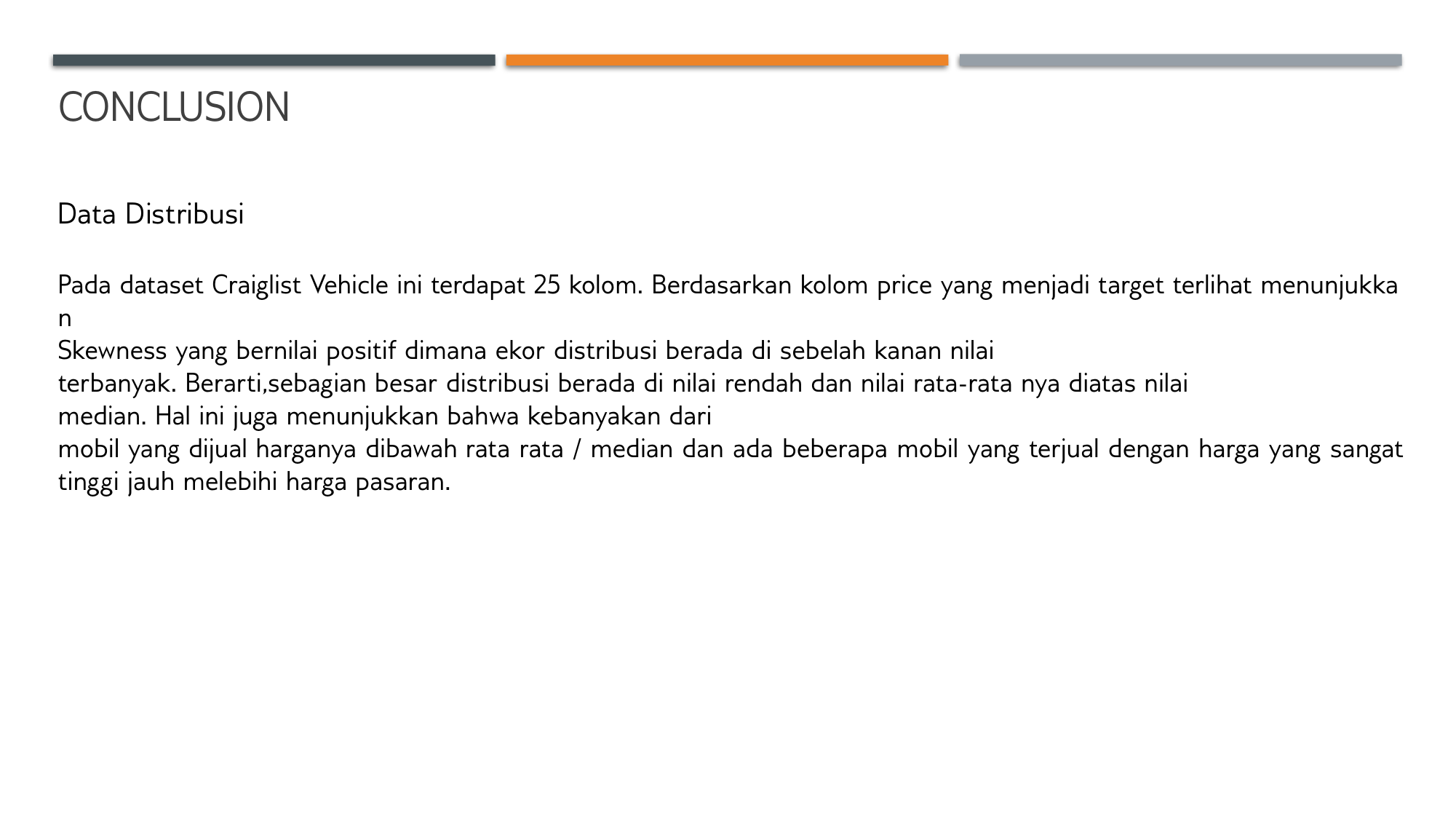

# cONCLUSION
Data Distribusi
Pada dataset Craiglist Vehicle ini terdapat 25 kolom. Berdasarkan kolom price yang menjadi target terlihat menunjukkan
Skewness yang bernilai positif dimana ekor distribusi berada di sebelah kanan nilai  terbanyak. Berarti,sebagian besar distribusi berada di nilai rendah dan nilai rata-rata nya diatas nilai  median. Hal ini juga menunjukkan bahwa kebanyakan dari
mobil yang dijual harganya dibawah rata rata / median dan ada beberapa mobil yang terjual dengan harga yang sangat tinggi jauh melebihi harga pasaran.